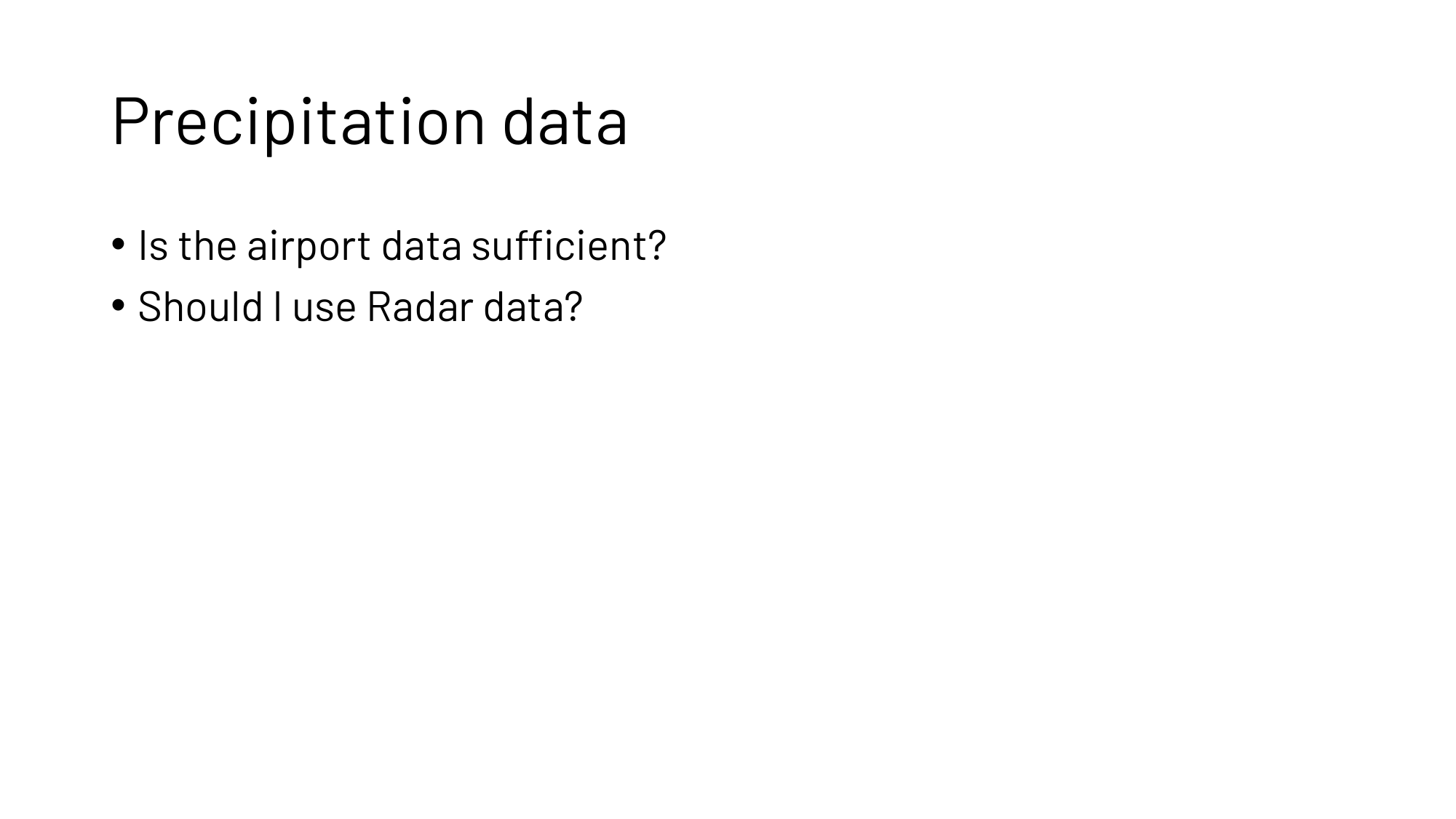

# Precipitation data
Is the airport data sufficient?
Should I use Radar data?